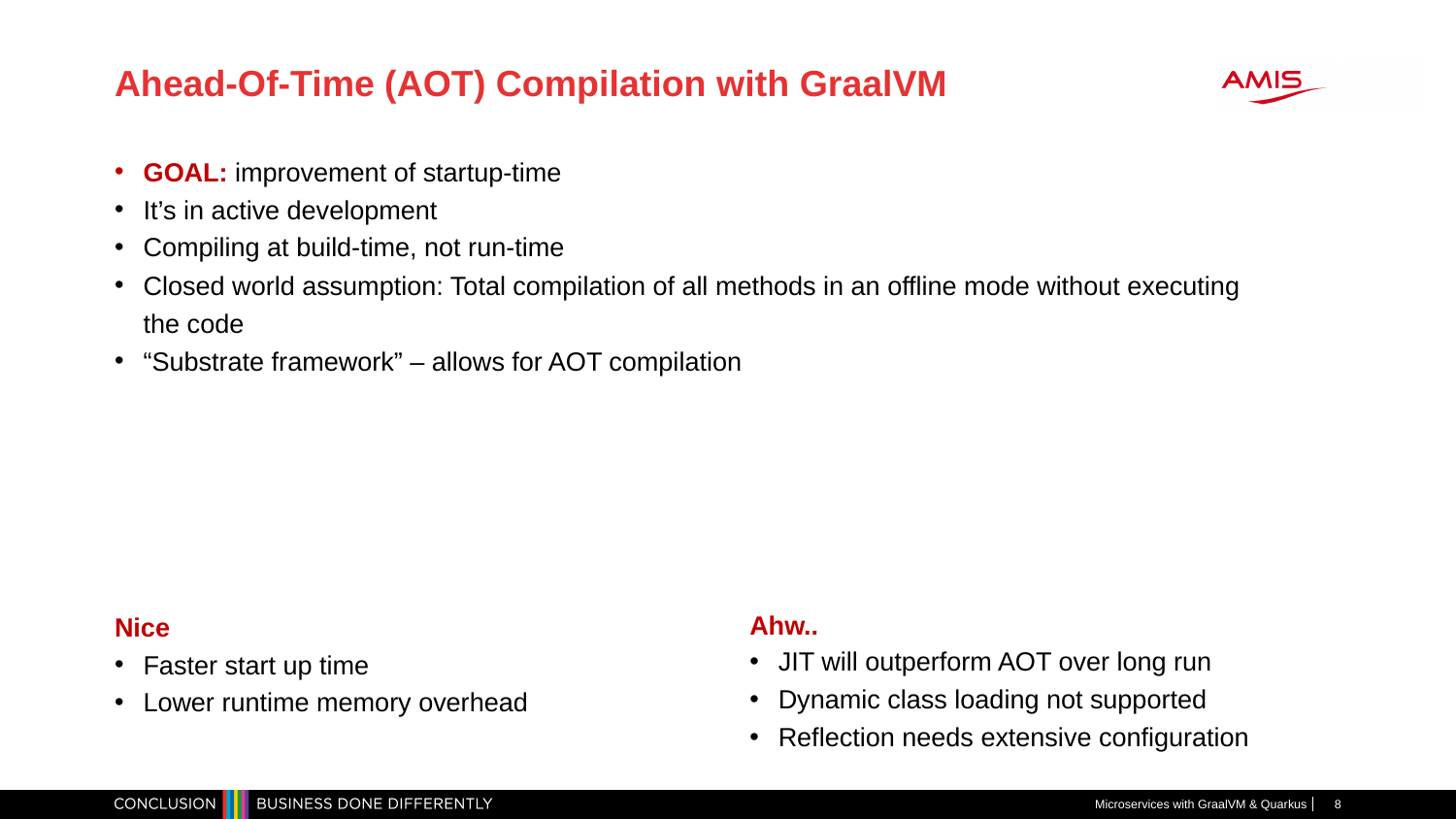

# Ahead-Of-Time (AOT) Compilation with GraalVM
GOAL: improvement of startup-time
It’s in active development
Compiling at build-time, not run-time
Closed world assumption: Total compilation of all methods in an offline mode without executing the code
“Substrate framework” – allows for AOT compilation
Ahw..
Nice
Faster start up time
Lower runtime memory overhead
JIT will outperform AOT over long run
Dynamic class loading not supported
Reflection needs extensive configuration
Microservices with GraalVM & Quarkus
8